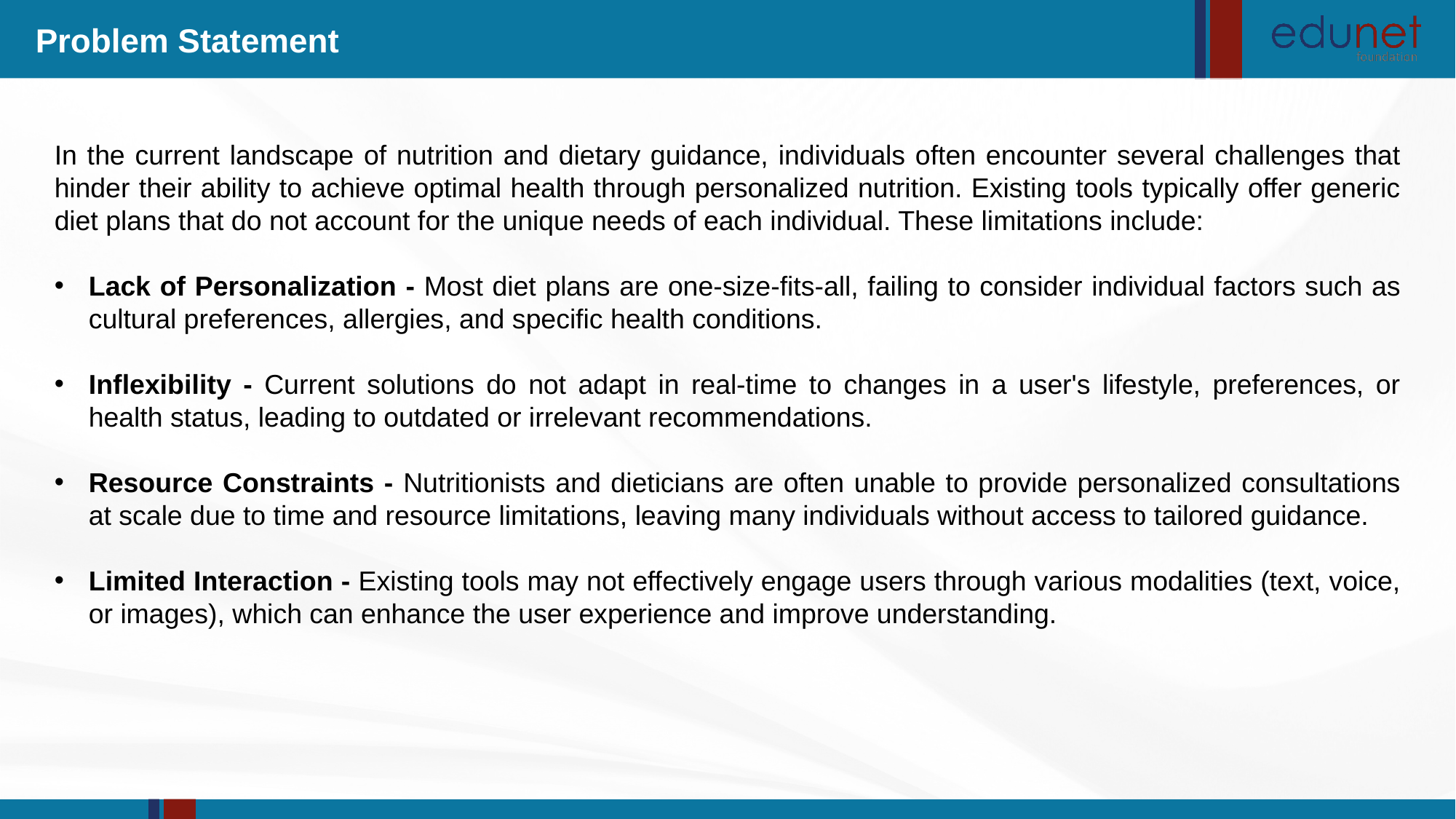

Problem Statement
In the current landscape of nutrition and dietary guidance, individuals often encounter several challenges that hinder their ability to achieve optimal health through personalized nutrition. Existing tools typically offer generic diet plans that do not account for the unique needs of each individual. These limitations include:

Lack of Personalization - Most diet plans are one-size-fits-all, failing to consider individual factors such as cultural preferences, allergies, and specific health conditions.

Inflexibility - Current solutions do not adapt in real-time to changes in a user's lifestyle, preferences, or health status, leading to outdated or irrelevant recommendations.

Resource Constraints - Nutritionists and dieticians are often unable to provide personalized consultations at scale due to time and resource limitations, leaving many individuals without access to tailored guidance.

Limited Interaction - Existing tools may not effectively engage users through various modalities (text, voice, or images), which can enhance the user experience and improve understanding.